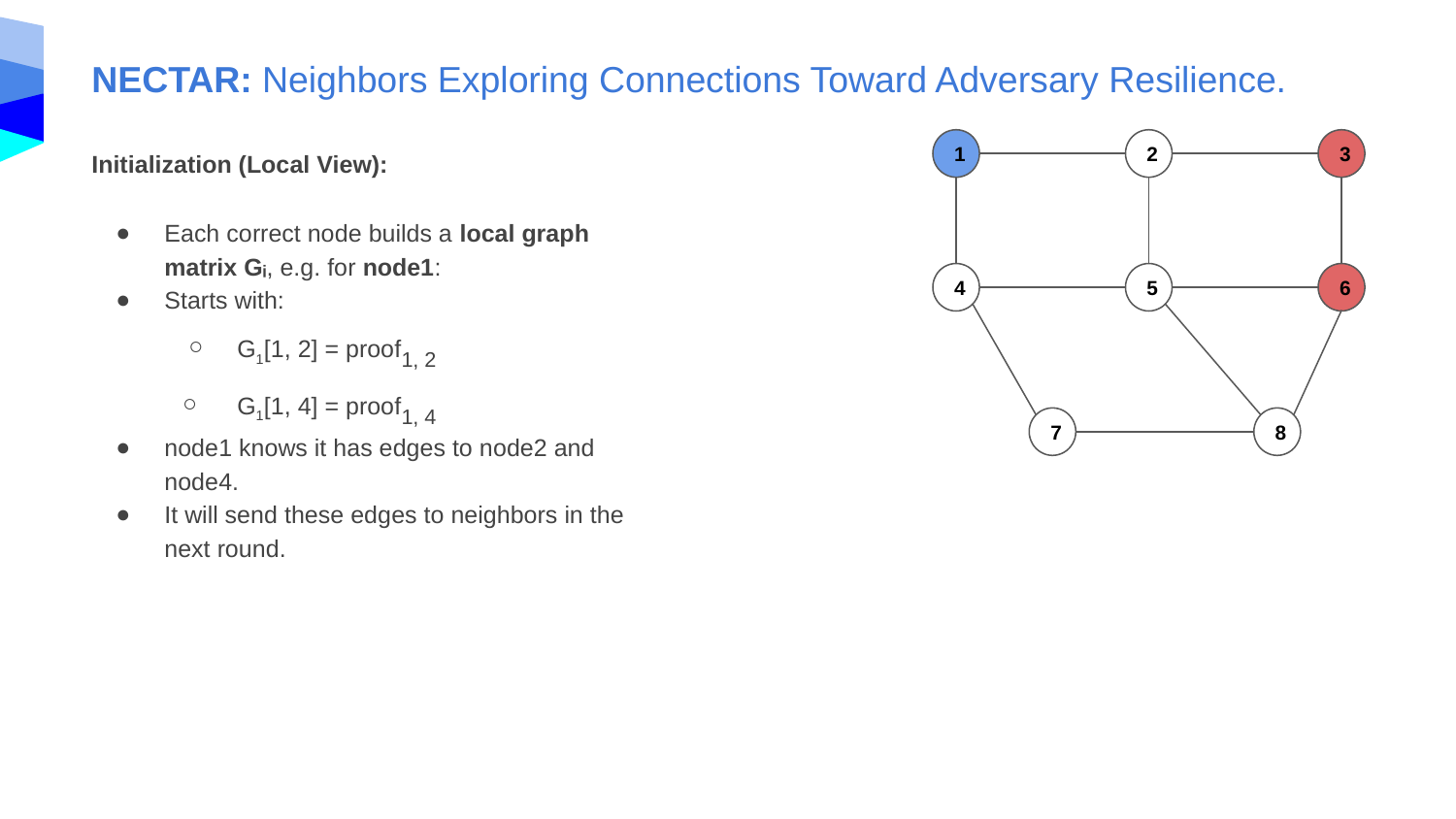

NECTAR: Neighbors Exploring Connections Toward Adversary Resilience.

Initialization (Local View):
Each correct node builds a local graph matrix Gᵢ, e.g. for node1:
Starts with:
G1[1, 2] = proof1, 2
G1[1, 4] = proof1, 4
node1 knows it has edges to node2 and node4.
It will send these edges to neighbors in the next round.

1
2
3
4
5
6
7
8